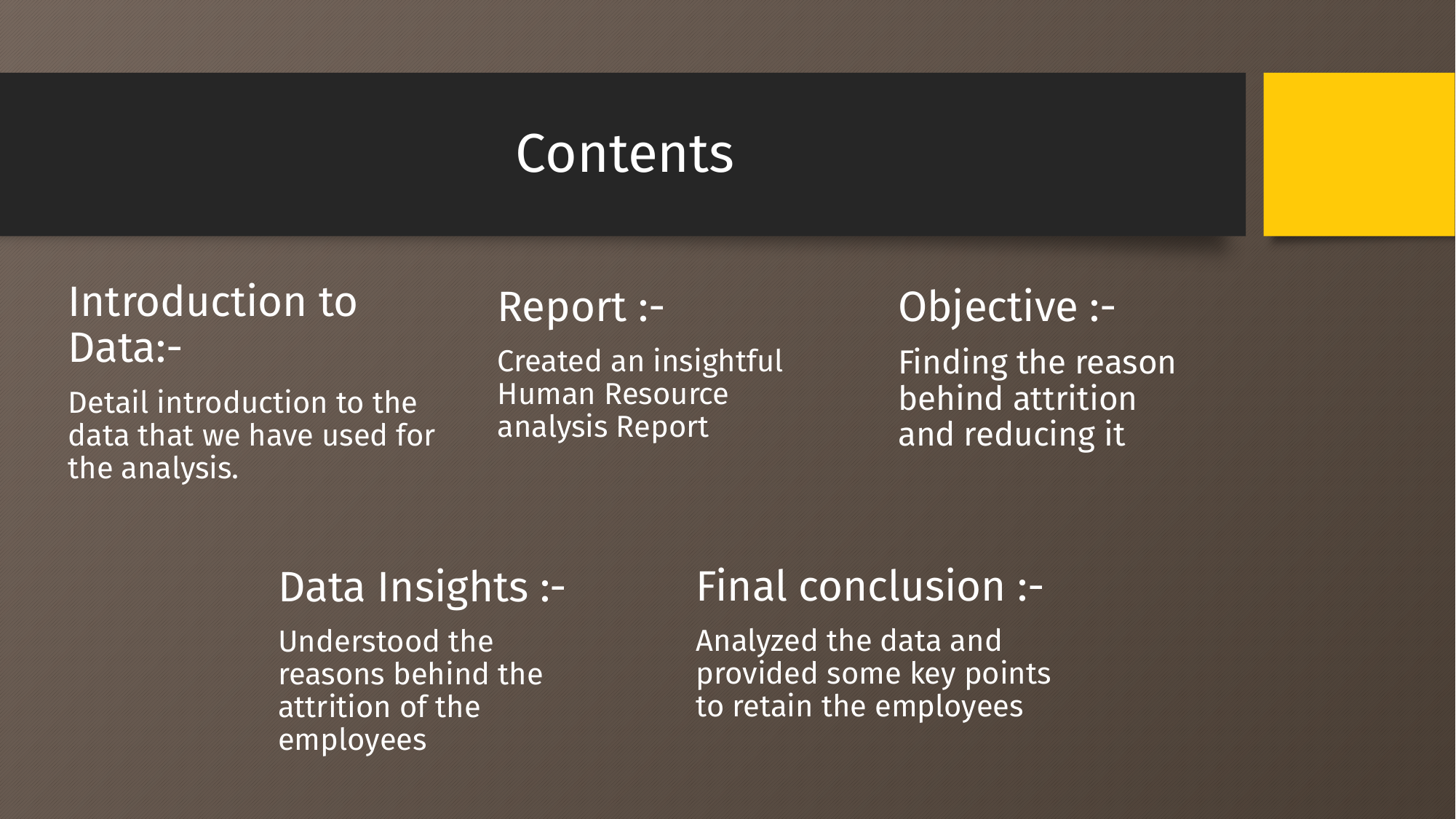

# Contents
Introduction to Data:-
Detail introduction to the data that we have used for the analysis.
Report :-
Created an insightful Human Resource analysis Report
Objective :-
Finding the reason behind attrition and reducing it
Data Insights :-
Understood the reasons behind the attrition of the employees
Final conclusion :-
Analyzed the data and provided some key points to retain the employees